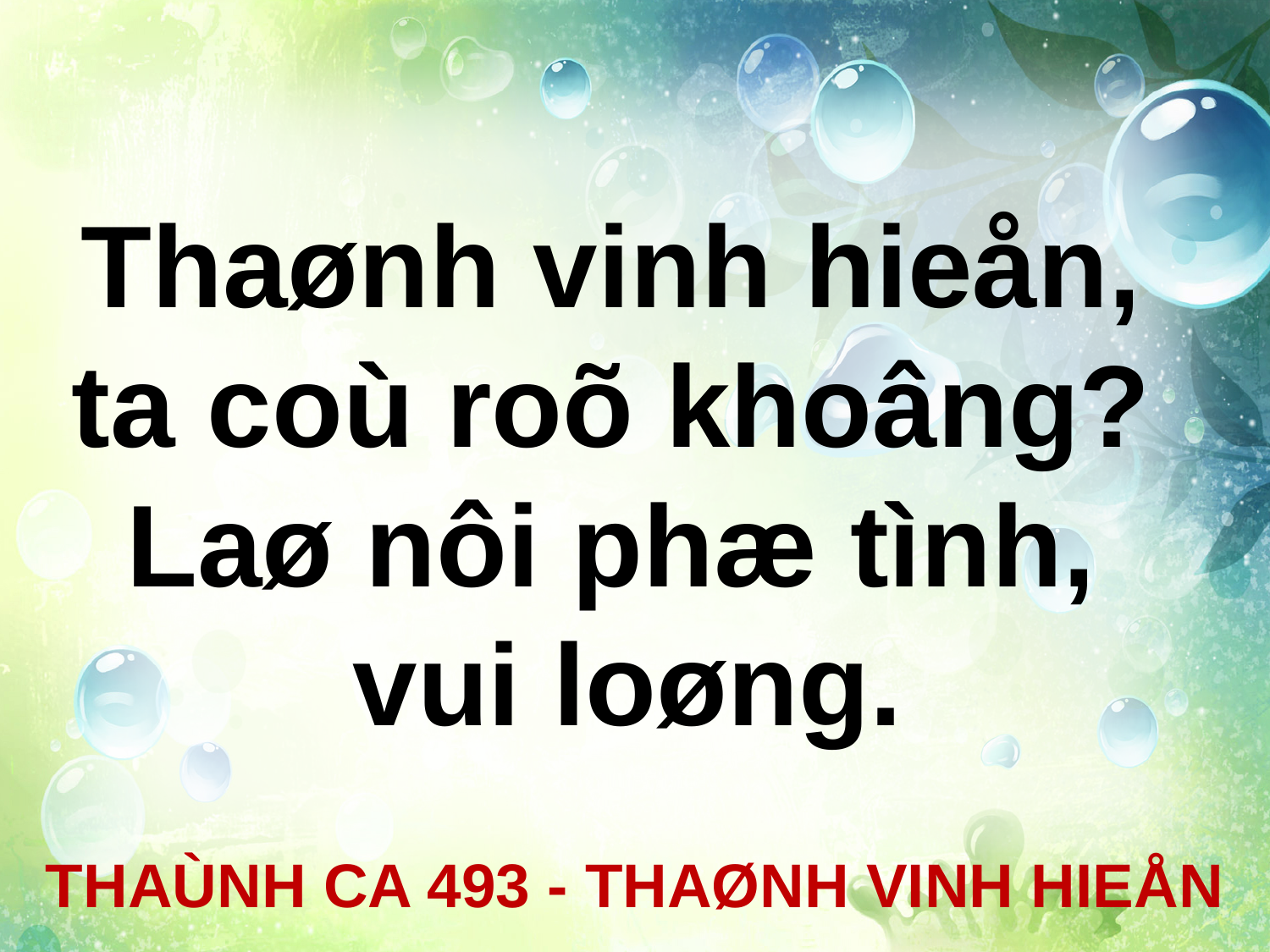

Thaønh vinh hieån,
ta coù roõ khoâng?
Laø nôi phæ tình,
vui loøng.
THAÙNH CA 493 - THAØNH VINH HIEÅN